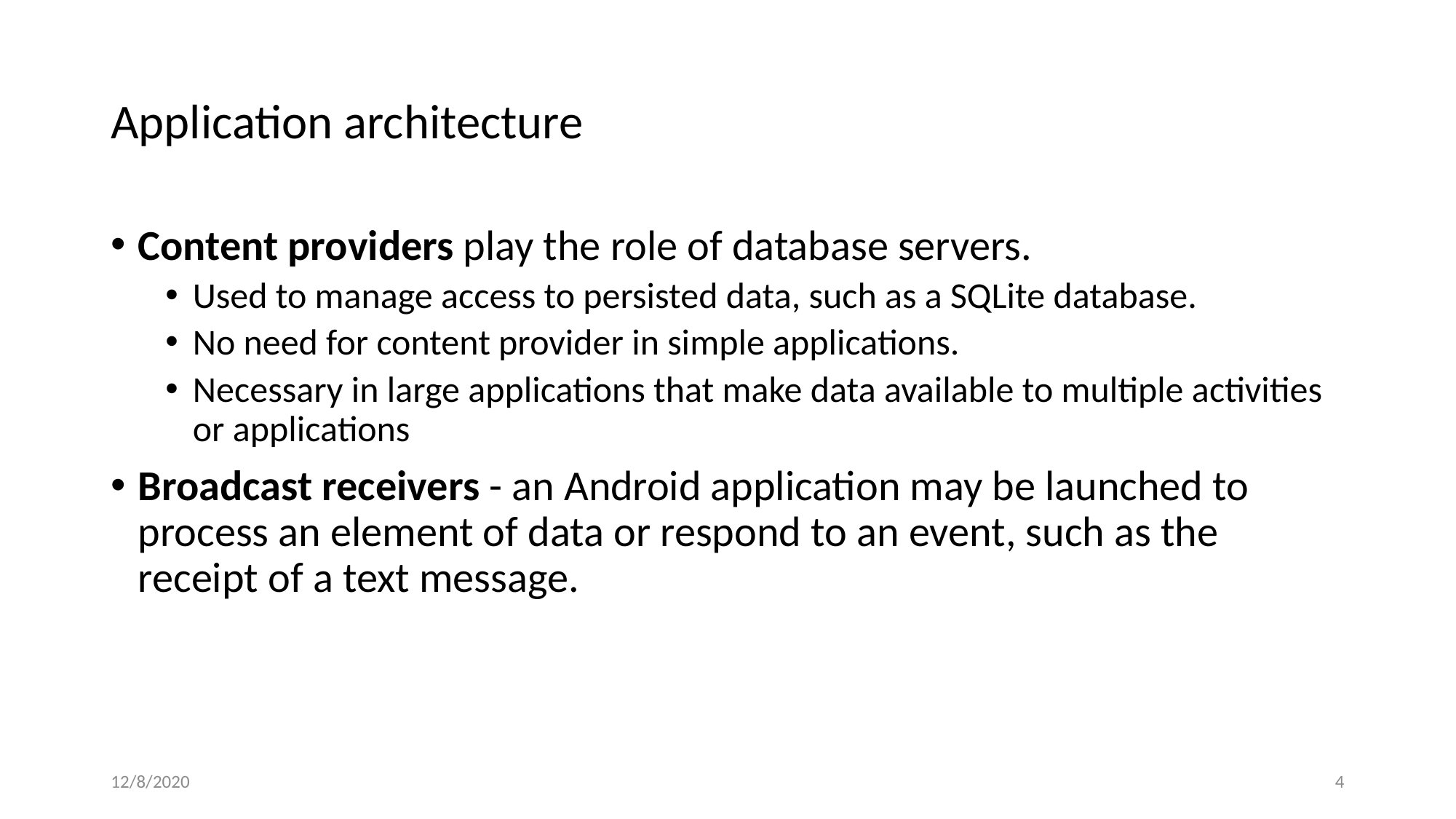

# Application architecture
Content providers play the role of database servers.
Used to manage access to persisted data, such as a SQLite database.
No need for content provider in simple applications.
Necessary in large applications that make data available to multiple activities or applications
Broadcast receivers - an Android application may be launched to process an element of data or respond to an event, such as the receipt of a text message.
12/8/2020
4